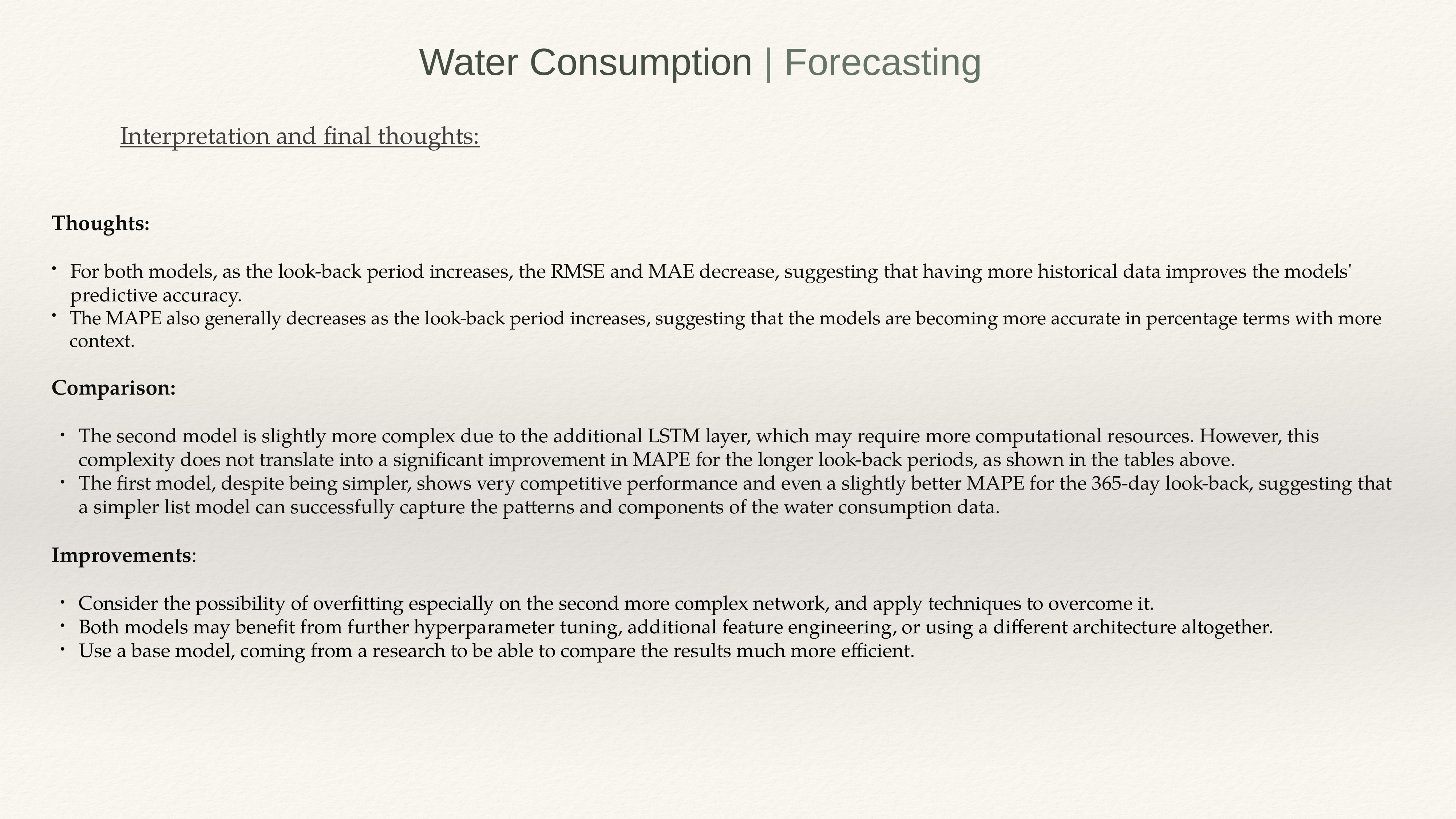

Water Consumption | Forecasting
Interpretation and final thoughts:
Thoughts:

For both models, as the look-back period increases, the RMSE and MAE decrease, suggesting that having more historical data improves the models' predictive accuracy.
The MAPE also generally decreases as the look-back period increases, suggesting that the models are becoming more accurate in percentage terms with more context.

Comparison:

The second model is slightly more complex due to the additional LSTM layer, which may require more computational resources. However, this complexity does not translate into a significant improvement in MAPE for the longer look-back periods, as shown in the tables above.
The first model, despite being simpler, shows very competitive performance and even a slightly better MAPE for the 365-day look-back, suggesting that a simpler list model can successfully capture the patterns and components of the water consumption data.

Improvements:

Consider the possibility of overfitting especially on the second more complex network, and apply techniques to overcome it.
Both models may benefit from further hyperparameter tuning, additional feature engineering, or using a different architecture altogether.
Use a base model, coming from a research to be able to compare the results much more efficient.